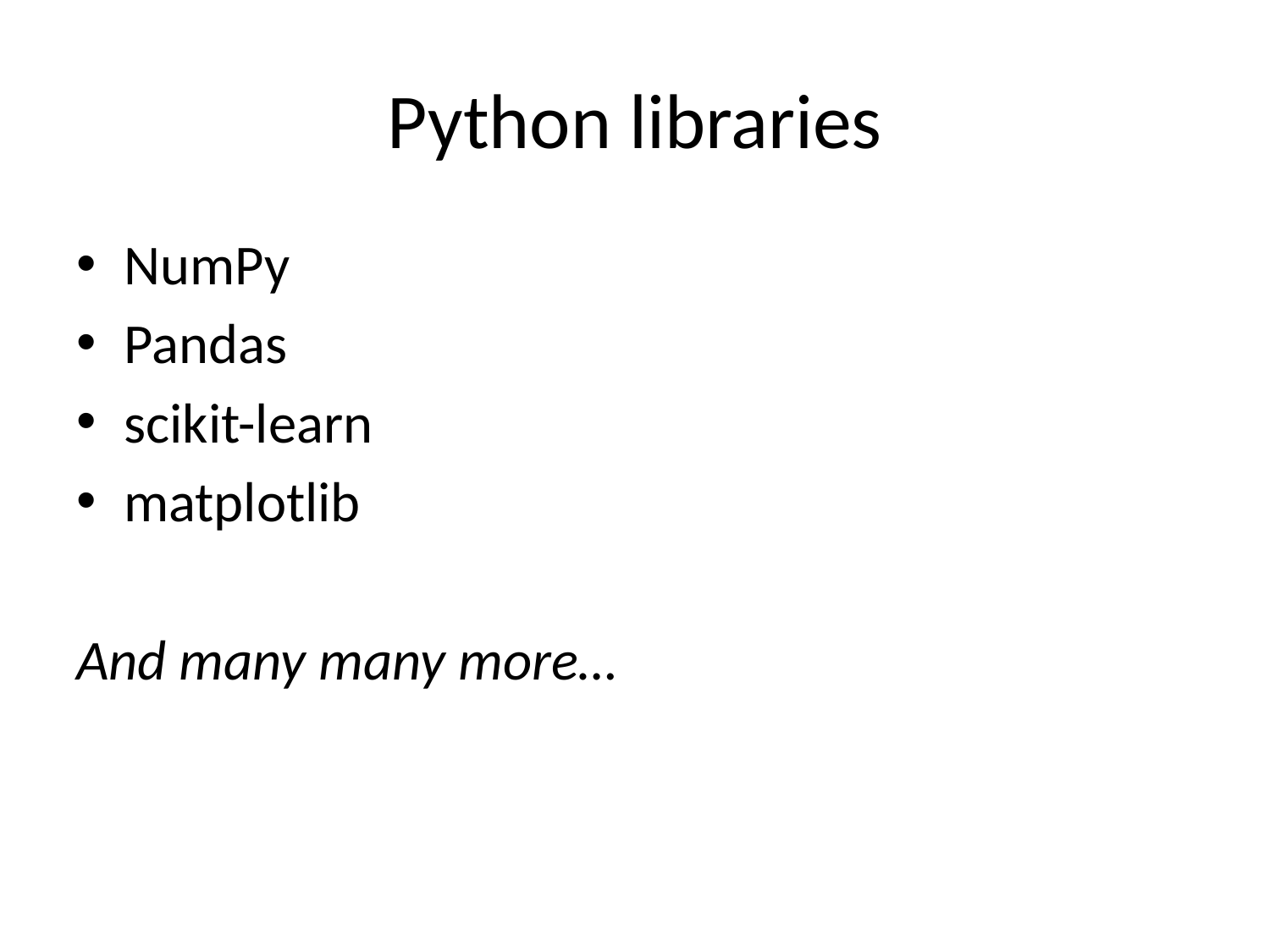

# Python libraries
NumPy
Pandas
scikit-learn
matplotlib

And many many more…